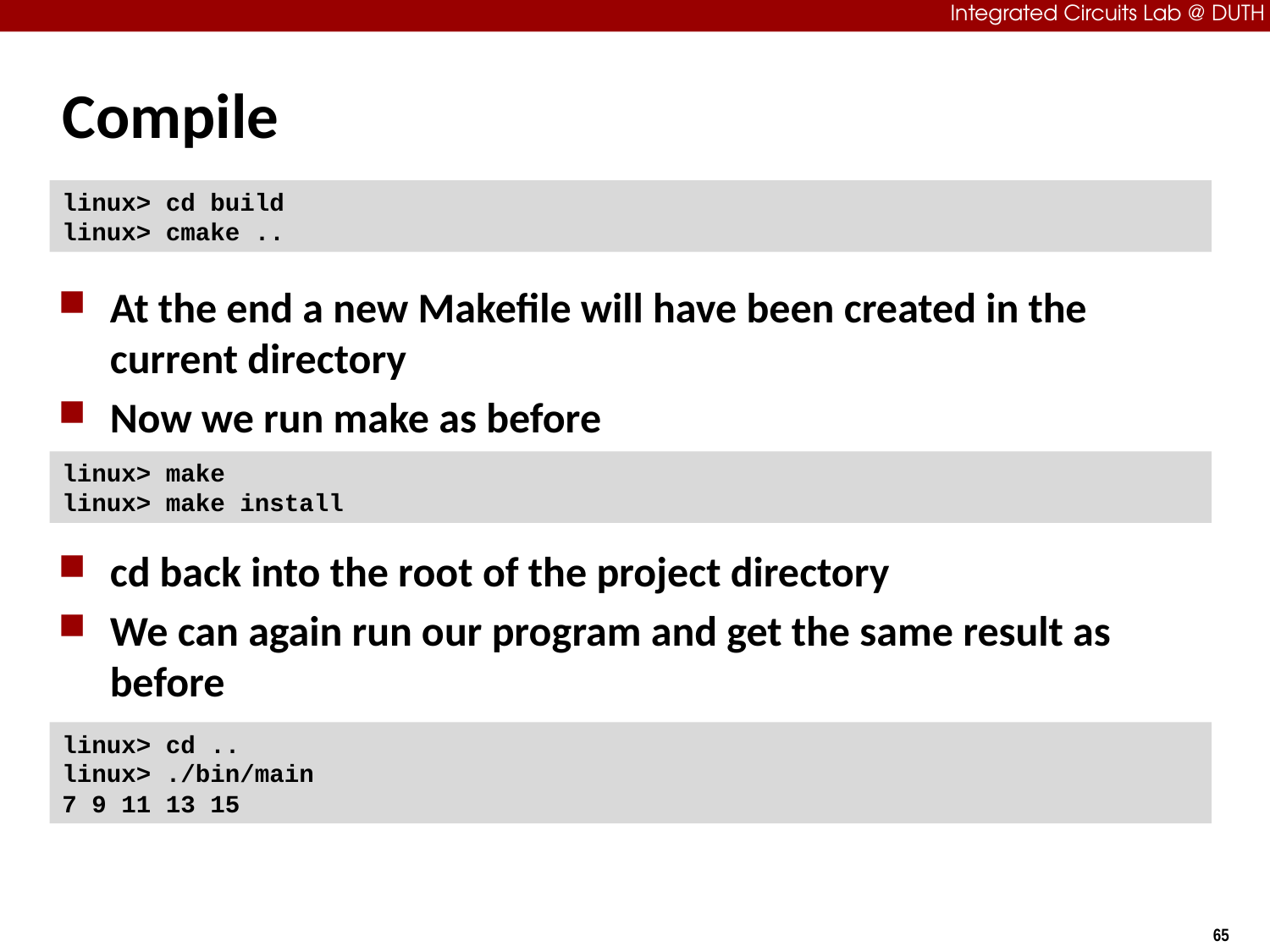

# Compile
linux> cd build
linux> cmake ..
At the end a new Makefile will have been created in the current directory
Now we run make as before
linux> make
linux> make install
cd back into the root of the project directory
We can again run our program and get the same result as before
linux> cd ..
linux> ./bin/main
7 9 11 13 15